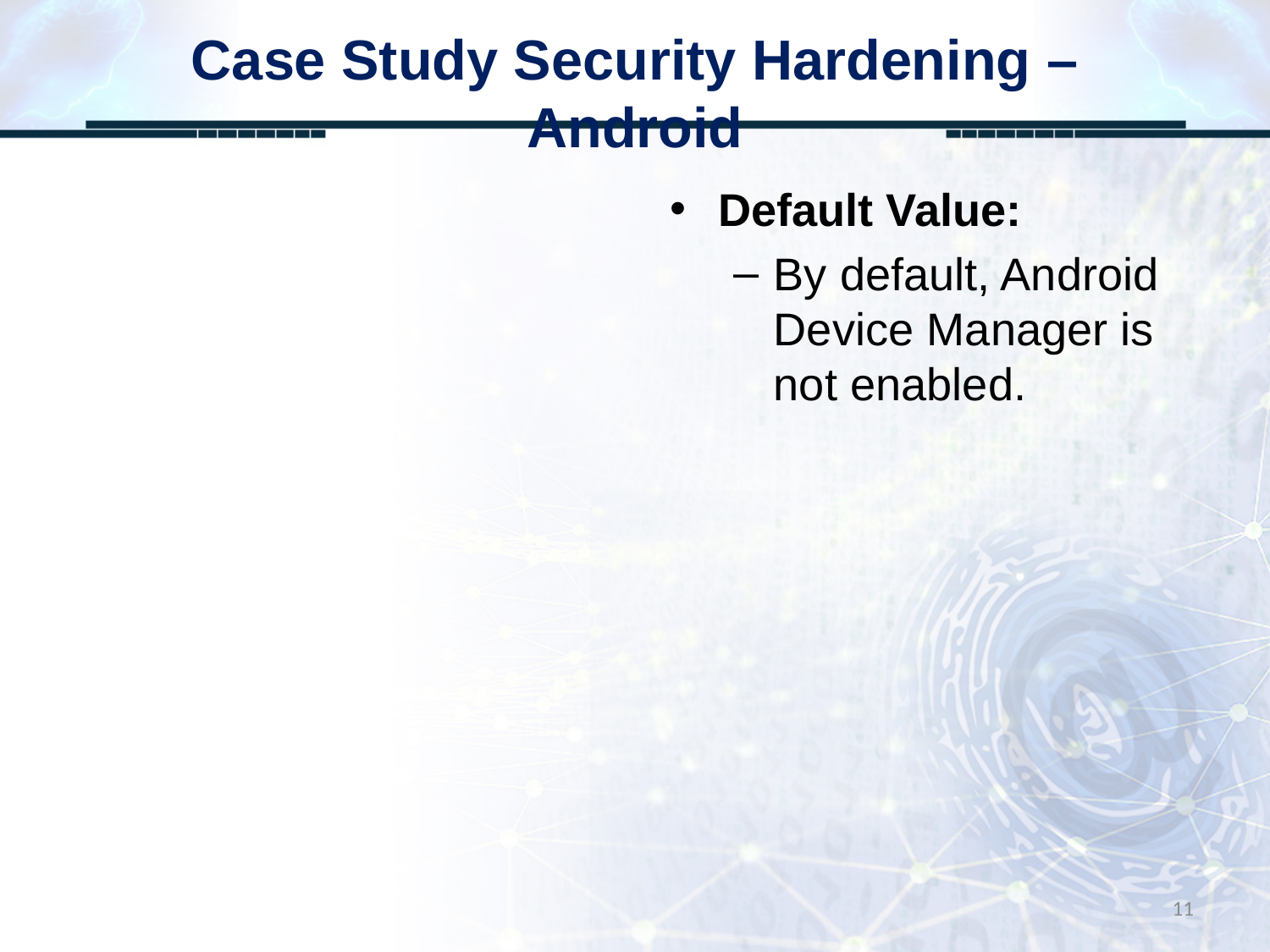

# Case Study Security Hardening – Android
Default Value:
By default, Android Device Manager is not enabled.
11